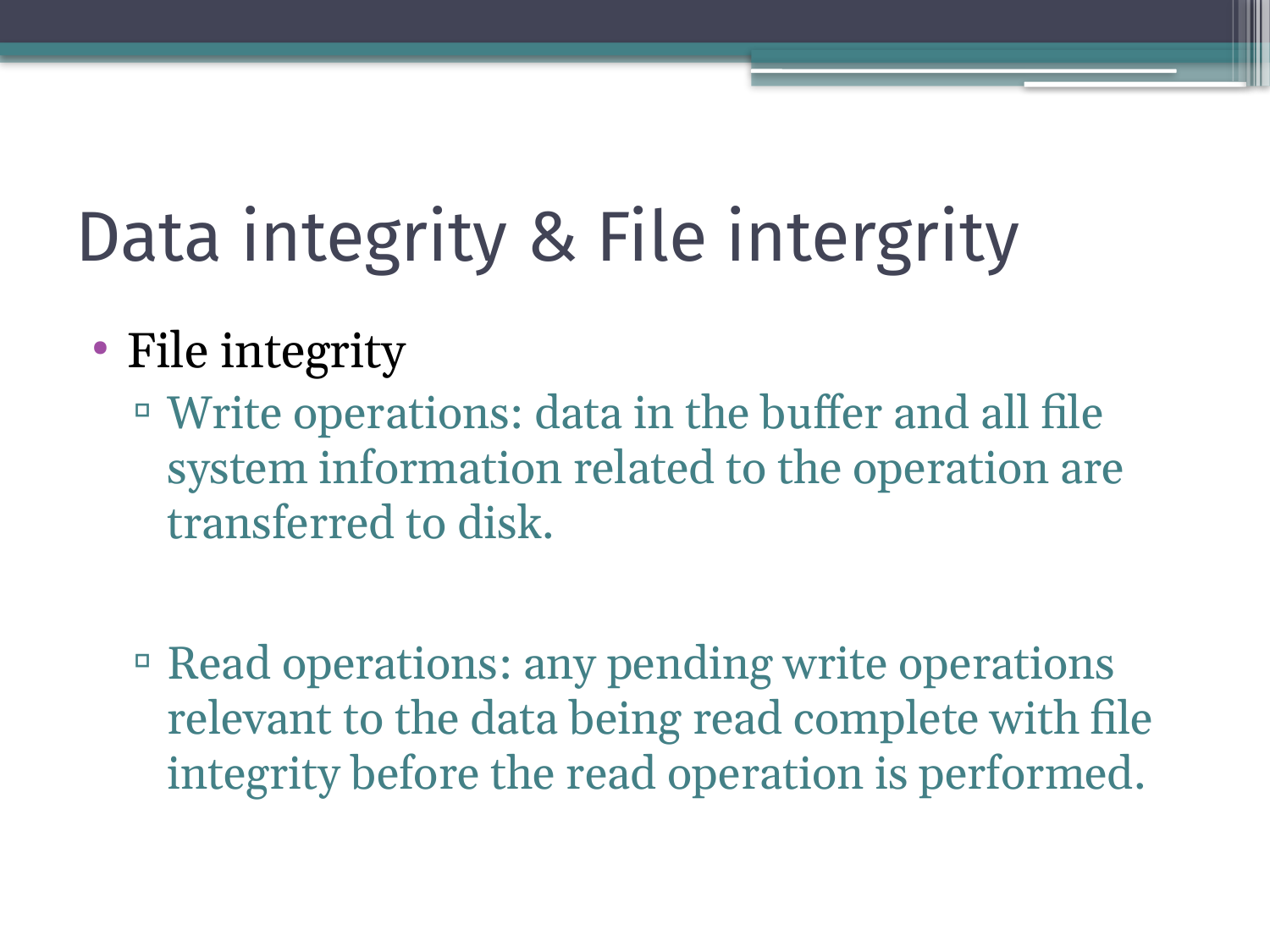

# Data integrity & File intergrity
File integrity
Write operations: data in the buffer and all file system information related to the operation are transferred to disk.

Read operations: any pending write operations relevant to the data being read complete with file integrity before the read operation is performed.